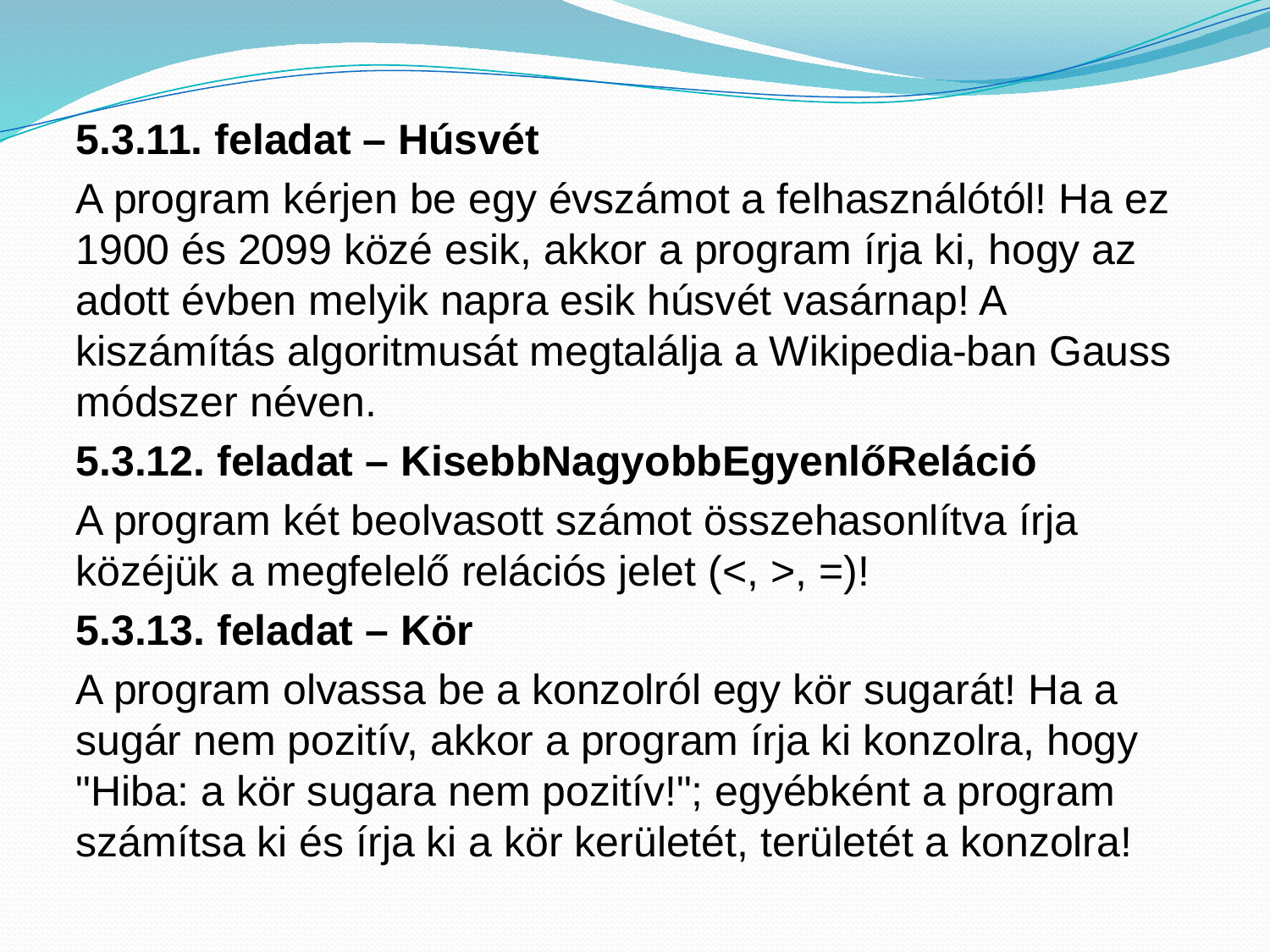

5.3.11. feladat – Húsvét
A program kérjen be egy évszámot a felhasználótól! Ha ez 1900 és 2099 közé esik, akkor a program írja ki, hogy az adott évben melyik napra esik húsvét vasárnap! A kiszámítás algoritmusát megtalálja a Wikipedia-ban Gauss módszer néven.
5.3.12. feladat – KisebbNagyobbEgyenlőReláció
A program két beolvasott számot összehasonlítva írja közéjük a megfelelő relációs jelet (<, >, =)!
5.3.13. feladat – Kör
A program olvassa be a konzolról egy kör sugarát! Ha a sugár nem pozitív, akkor a program írja ki konzolra, hogy "Hiba: a kör sugara nem pozitív!"; egyébként a program számítsa ki és írja ki a kör kerületét, területét a konzolra!